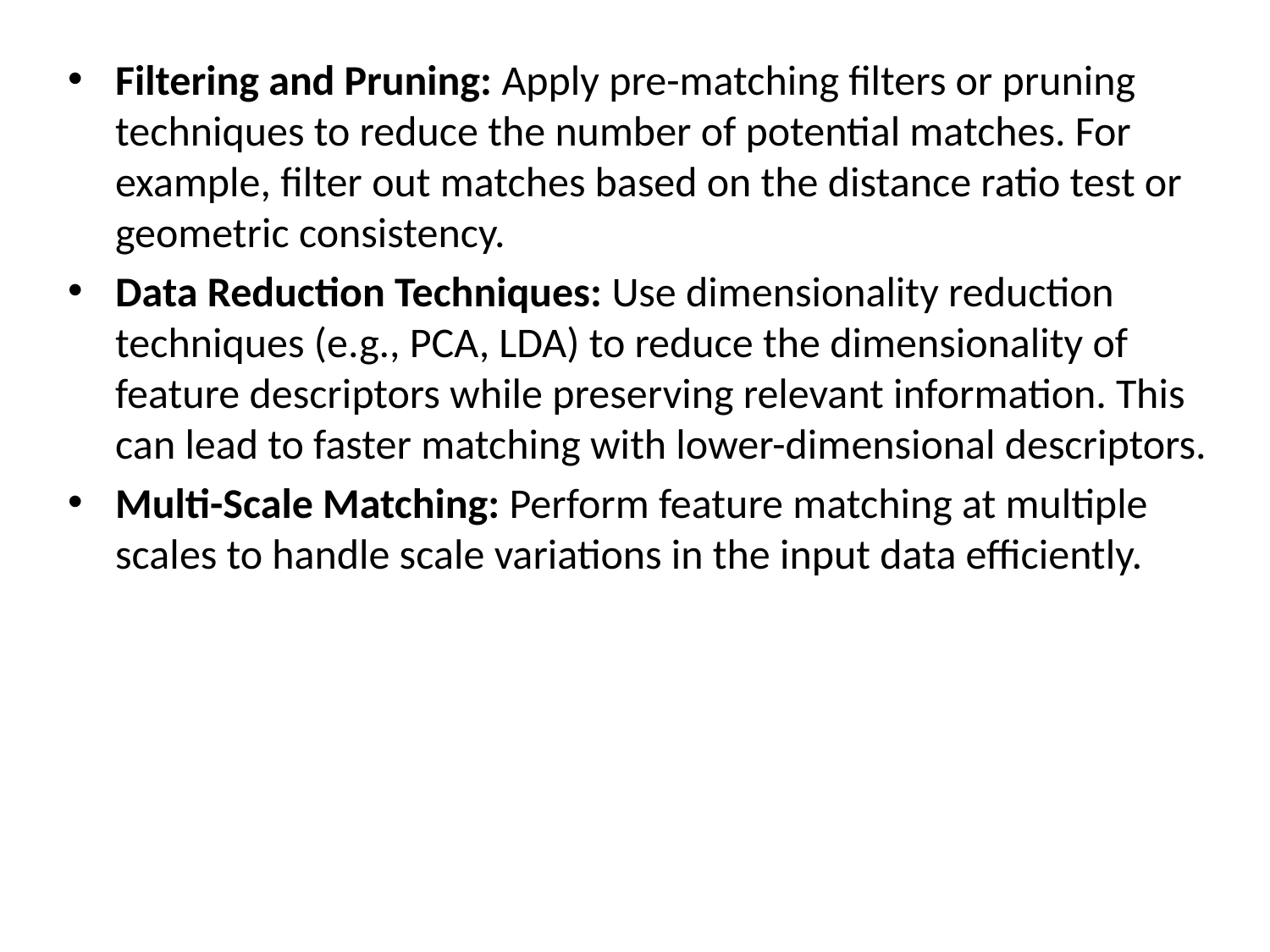

Filtering and Pruning: Apply pre-matching filters or pruning techniques to reduce the number of potential matches. For example, filter out matches based on the distance ratio test or geometric consistency.
Data Reduction Techniques: Use dimensionality reduction techniques (e.g., PCA, LDA) to reduce the dimensionality of feature descriptors while preserving relevant information. This can lead to faster matching with lower-dimensional descriptors.
Multi-Scale Matching: Perform feature matching at multiple scales to handle scale variations in the input data efficiently.